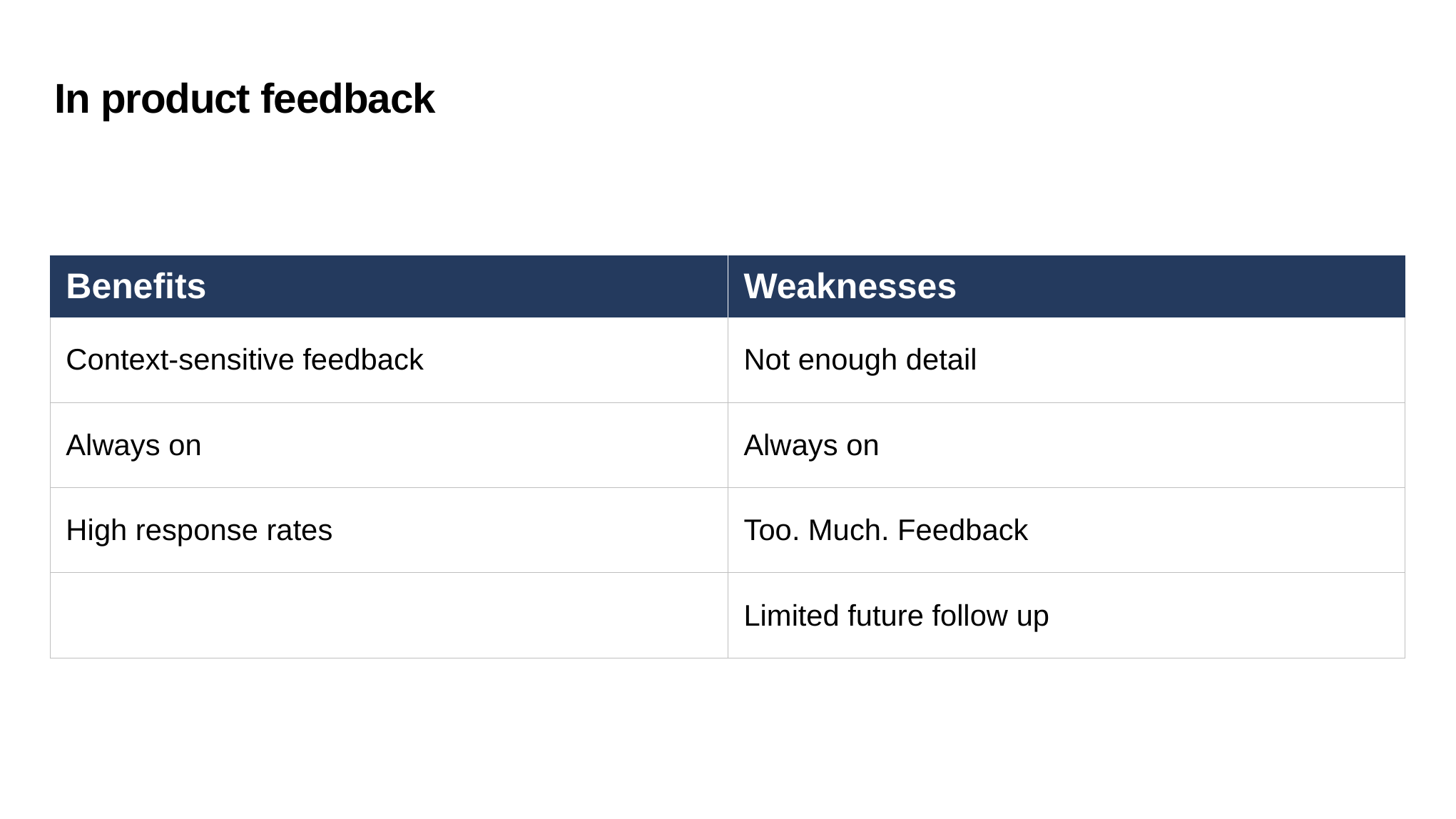

# In product feedback
| Benefits | Weaknesses |
| --- | --- |
| Context-sensitive feedback | Not enough detail |
| Always on | Always on |
| High response rates | Too. Much. Feedback |
|  | Limited future follow up |